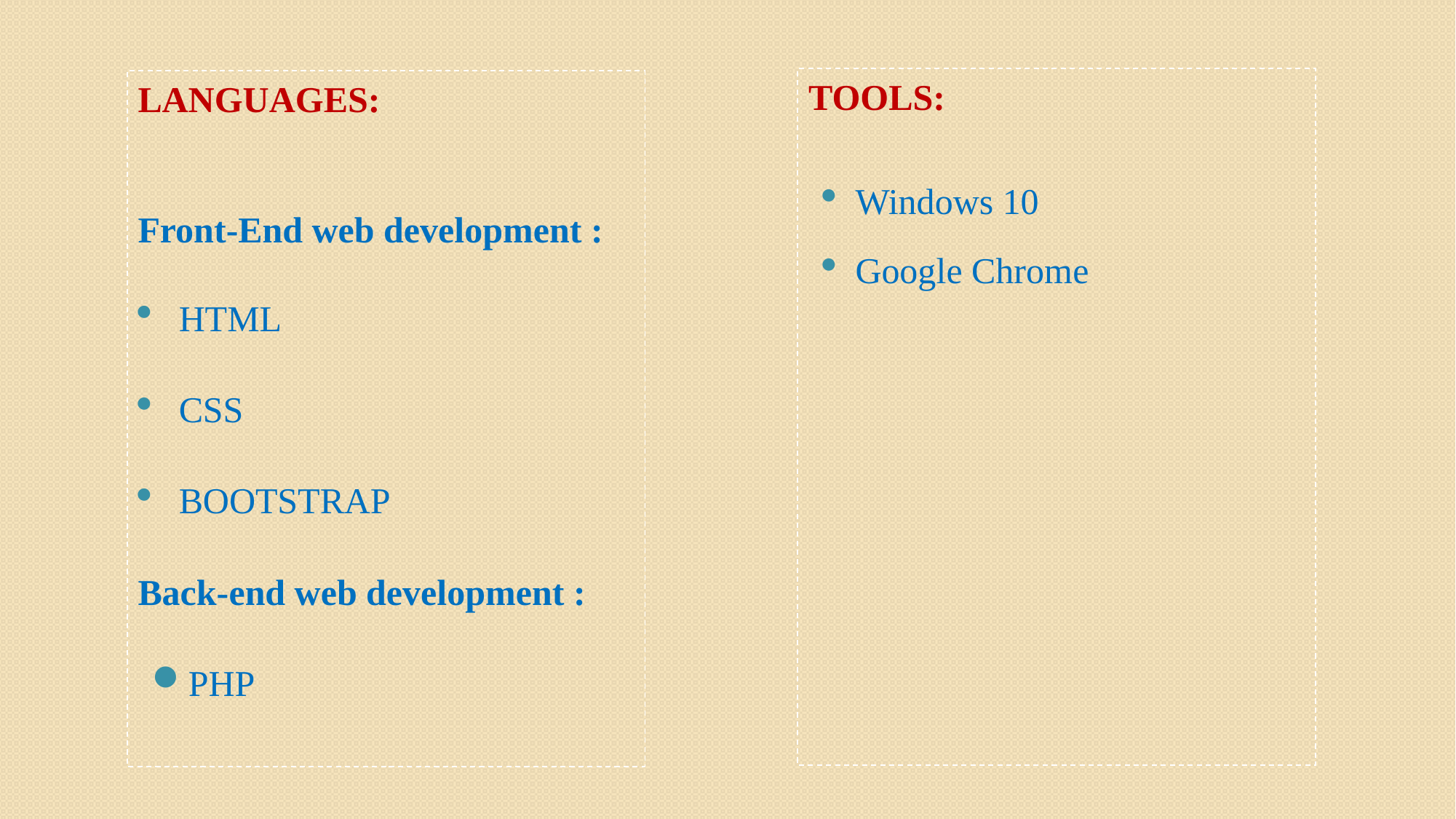

TOOLS:

Windows 10
Google Chrome

LANGUAGES:

Front-End web development :
HTML
CSS
BOOTSTRAP
Back-end web development :
PHP

#